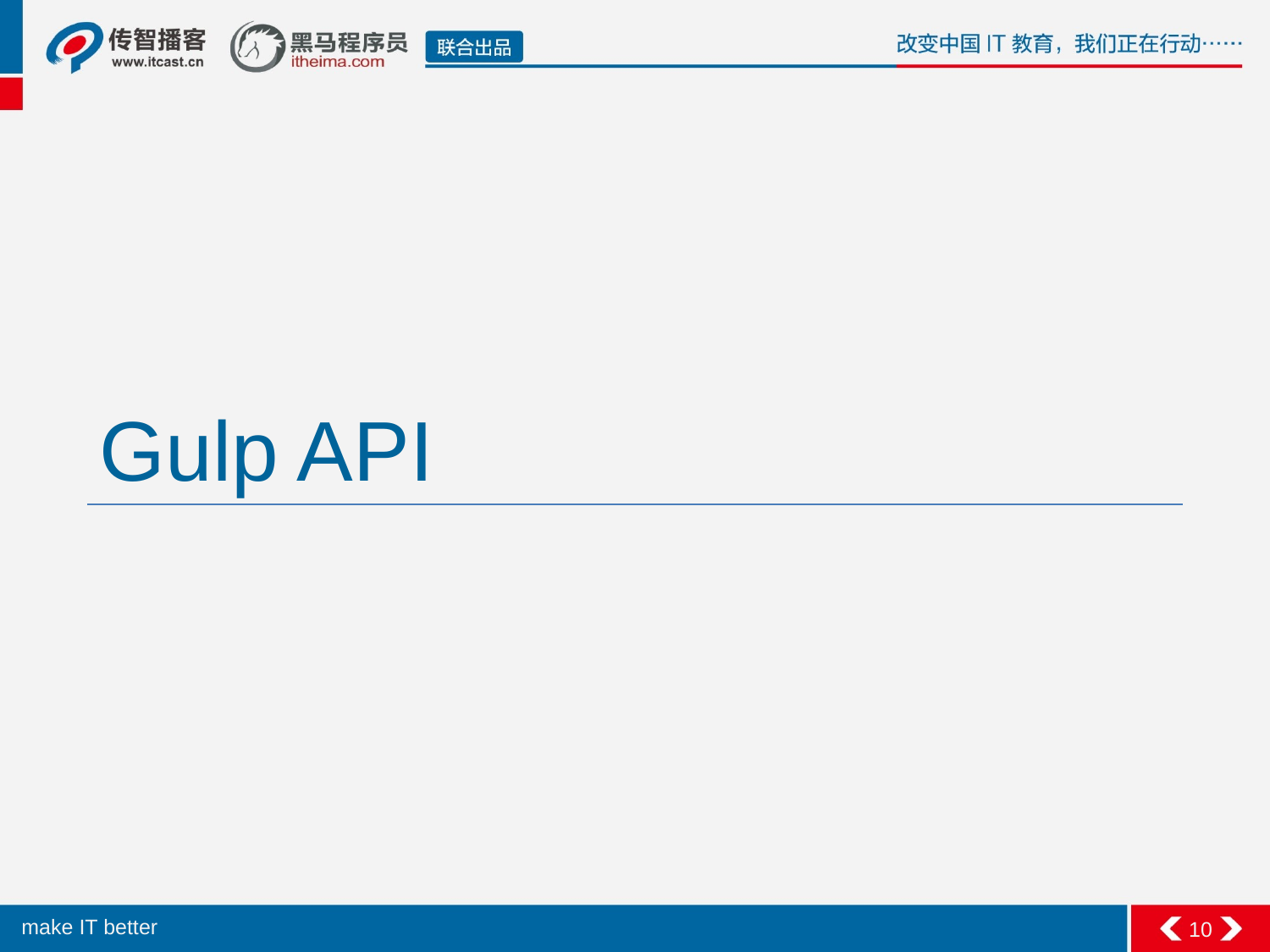

# Gulp API

10

make IT better